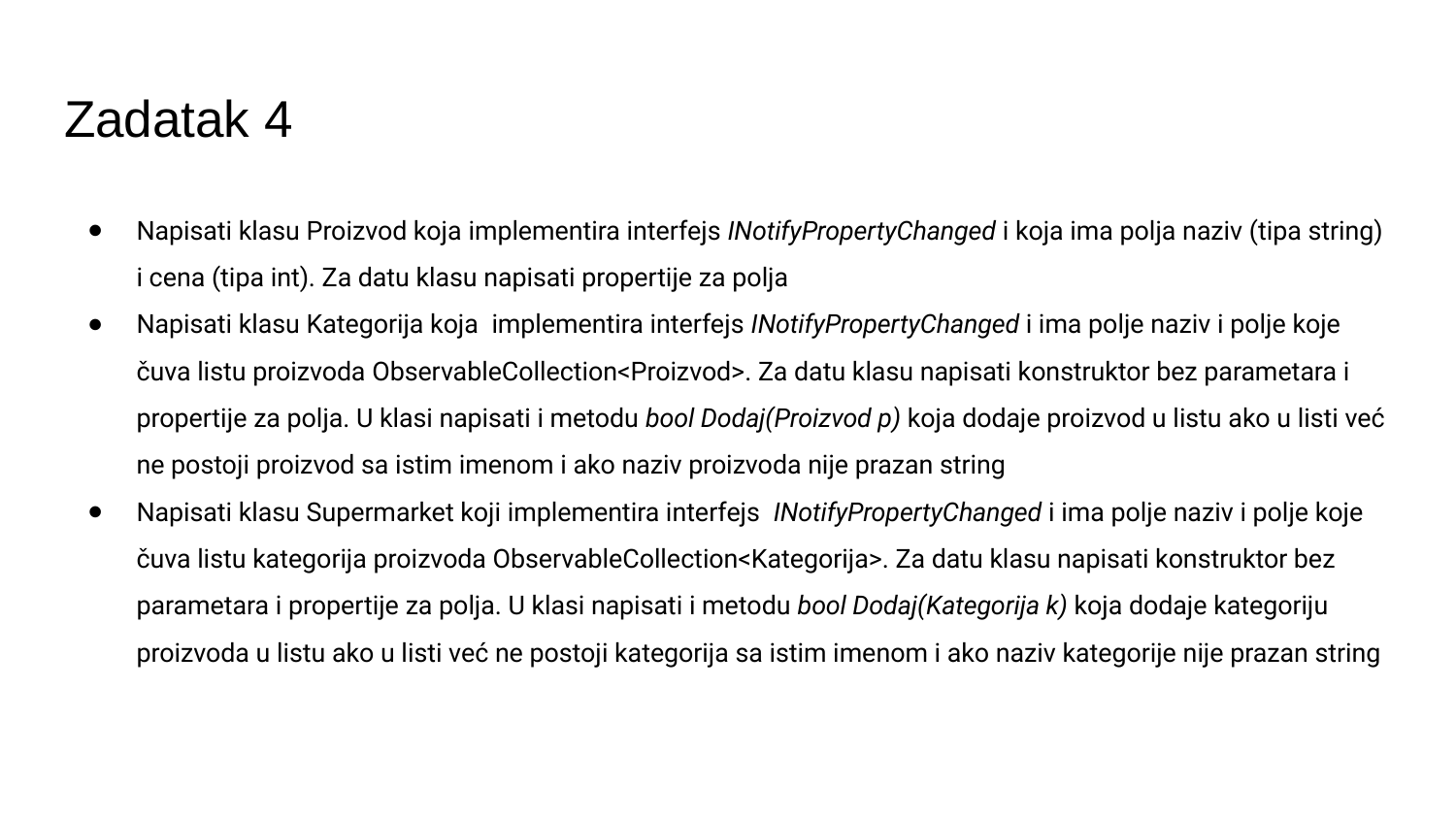

# Zadatak 4
Napisati klasu Proizvod koja implementira interfejs INotifyPropertyChanged i koja ima polja naziv (tipa string) i cena (tipa int). Za datu klasu napisati propertije za polja
Napisati klasu Kategorija koja  implementira interfejs INotifyPropertyChanged i ima polje naziv i polje koje čuva listu proizvoda ObservableCollection<Proizvod>. Za datu klasu napisati konstruktor bez parametara i propertije za polja. U klasi napisati i metodu bool Dodaj(Proizvod p) koja dodaje proizvod u listu ako u listi već ne postoji proizvod sa istim imenom i ako naziv proizvoda nije prazan string
Napisati klasu Supermarket koji implementira interfejs  INotifyPropertyChanged i ima polje naziv i polje koje čuva listu kategorija proizvoda ObservableCollection<Kategorija>. Za datu klasu napisati konstruktor bez parametara i propertije za polja. U klasi napisati i metodu bool Dodaj(Kategorija k) koja dodaje kategoriju proizvoda u listu ako u listi već ne postoji kategorija sa istim imenom i ako naziv kategorije nije prazan string